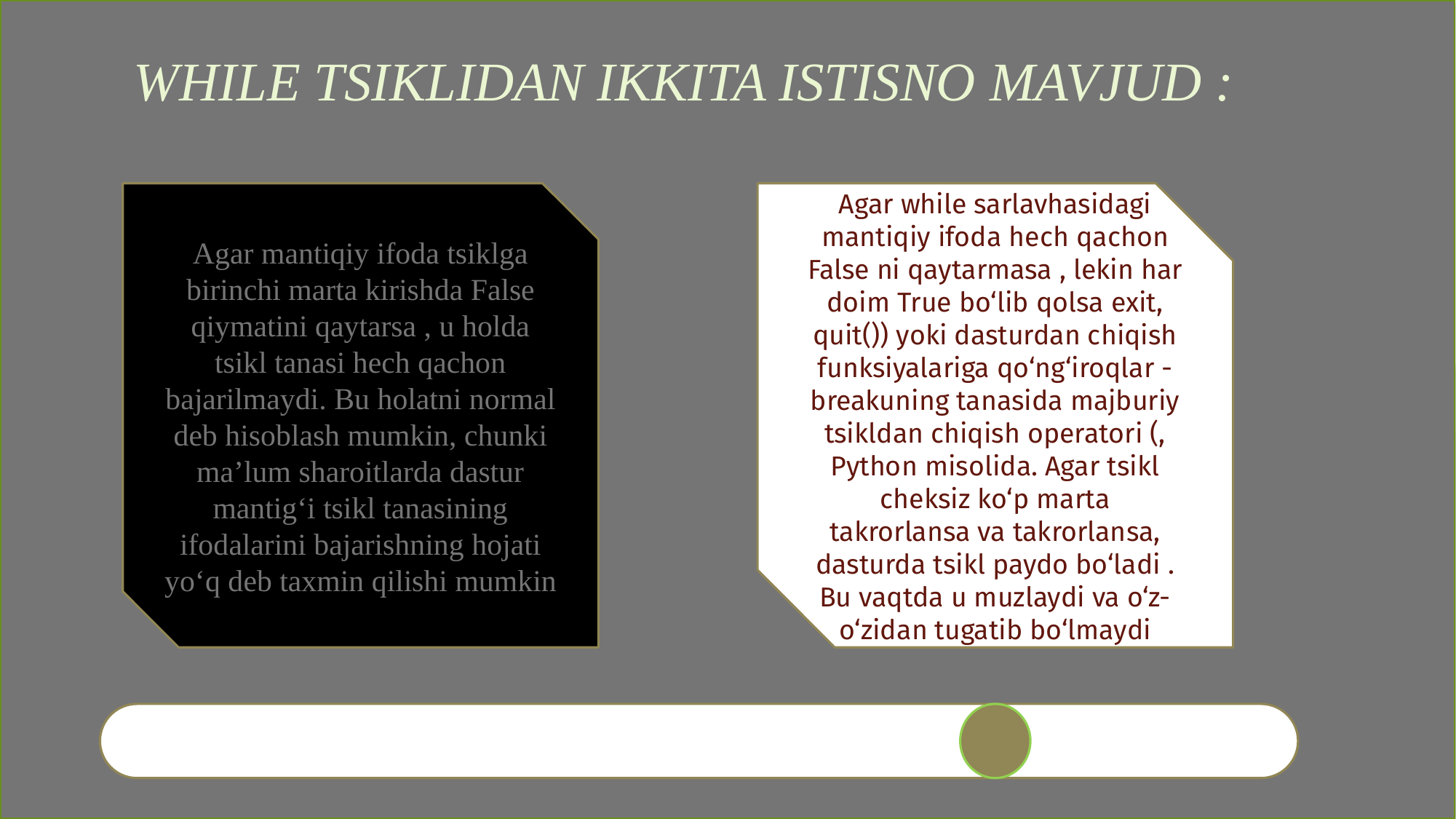

# WHILE TSIKLIDAN IKKITA ISTISNO MAVJUD :
Agar mantiqiy ifoda tsiklga birinchi marta kirishda False qiymatini qaytarsa , u holda tsikl tanasi hech qachon bajarilmaydi. Bu holatni normal deb hisoblash mumkin, chunki ma’lum sharoitlarda dastur mantig‘i tsikl tanasining ifodalarini bajarishning hojati yo‘q deb taxmin qilishi mumkin
Agar while sarlavhasidagi mantiqiy ifoda hech qachon False ni qaytarmasa , lekin har doim True bo‘lib qolsa exit, quit()) yoki dasturdan chiqish funksiyalariga qo‘ng‘iroqlar - breakuning tanasida majburiy tsikldan chiqish operatori (, Python misolida. Agar tsikl cheksiz ko‘p marta takrorlansa va takrorlansa, dasturda tsikl paydo bo‘ladi . Bu vaqtda u muzlaydi va o‘z-o‘zidan tugatib bo‘lmaydi